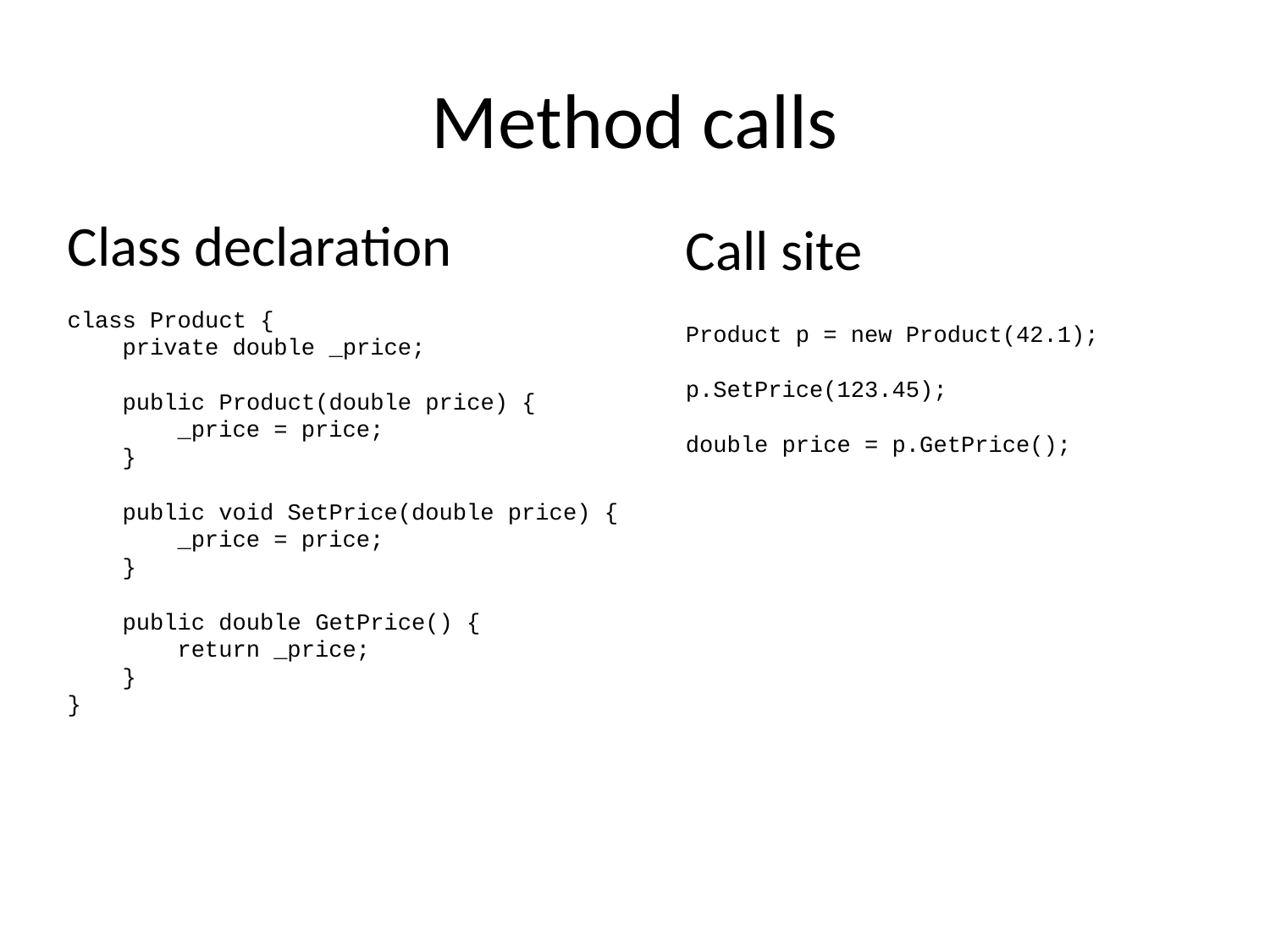

# Method calls
Class declaration

class Product {
    private double _price;
    public Product(double price) {
        _price = price;
    }

    public void SetPrice(double price) {
        _price = price;
    }

    public double GetPrice() {
        return _price;
    }
}
Call site

Product p = new Product(42.1);

p.SetPrice(123.45);

double price = p.GetPrice();